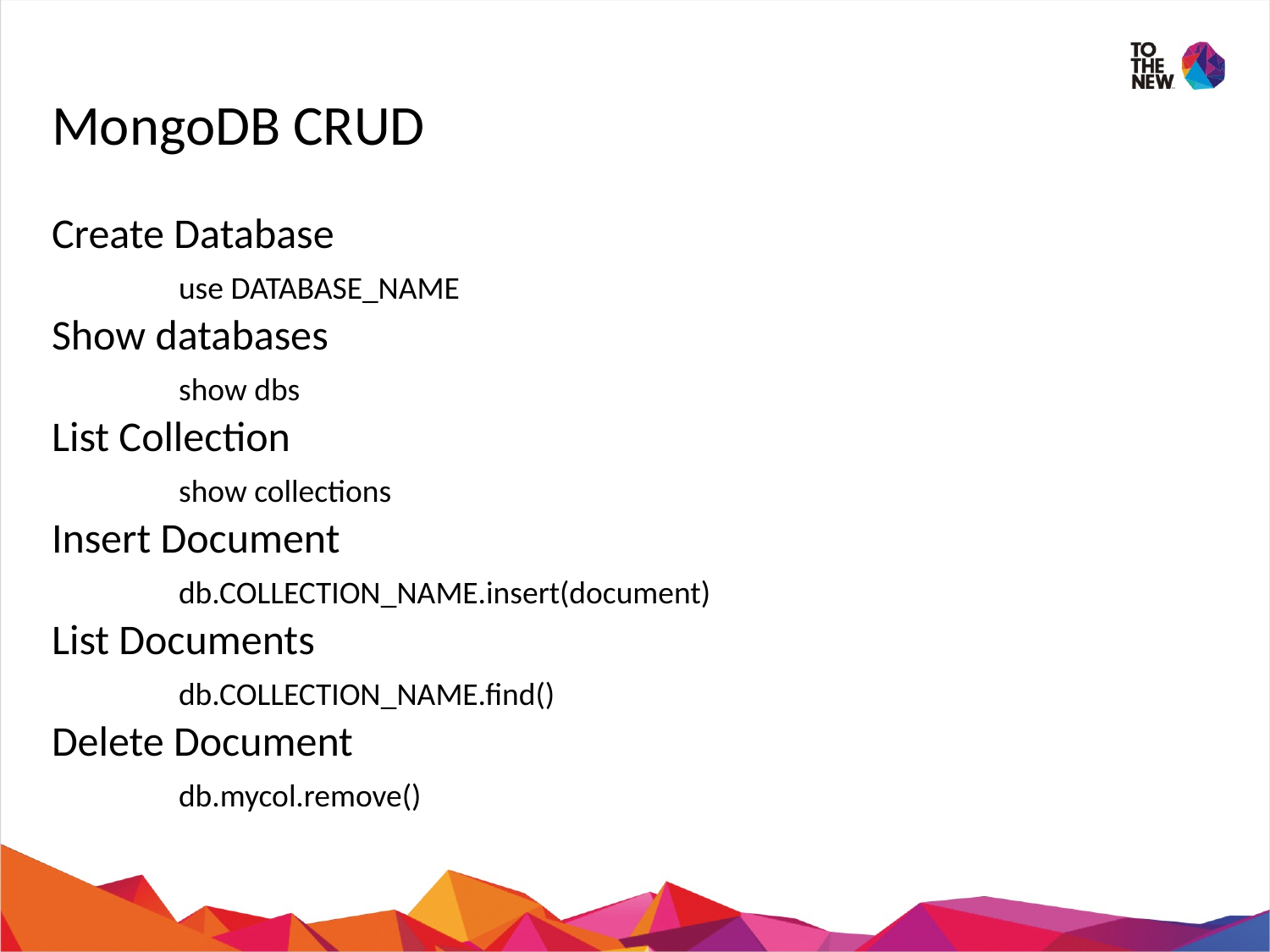

MongoDB CRUD
Create Database
	use DATABASE_NAME
Show databases
	show dbs
List Collection
	show collections
Insert Document
	db.COLLECTION_NAME.insert(document)
List Documents
	db.COLLECTION_NAME.find()
Delete Document
	db.mycol.remove()